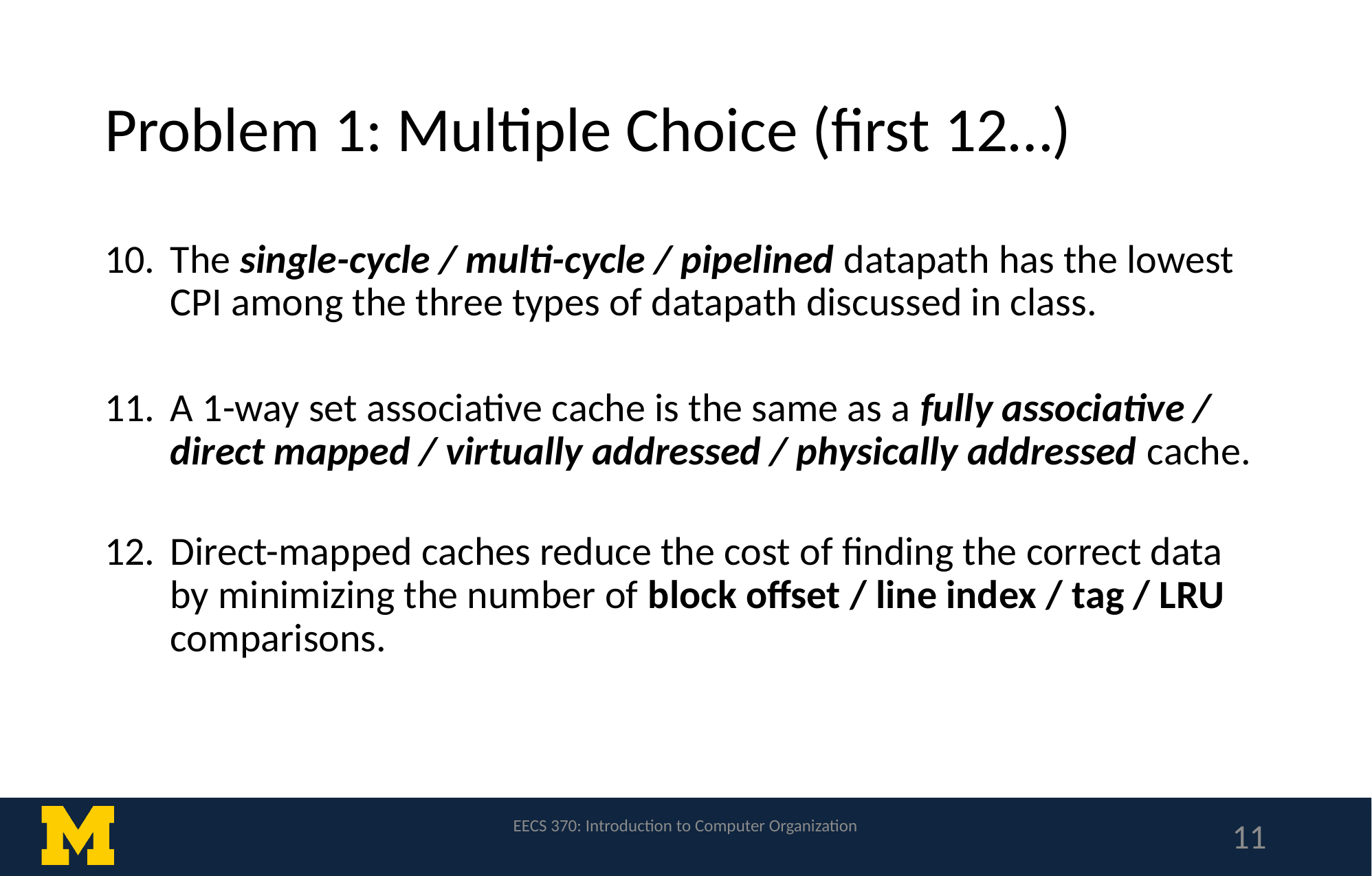

# Problem 1: Multiple Choice (first 12…)
The single-cycle / multi-cycle / pipelined​ datapath has the lowest CPI among the three types of datapath discussed in class.
A 1-way set associative cache is the same as a fully associative / direct mapped / virtually addressed / physically addressed​ cache.
Direct-mapped caches reduce the cost of finding the correct data by minimizing the number of block offset / line index / tag / LRU comparisons.
EECS 370: Introduction to Computer Organization

11